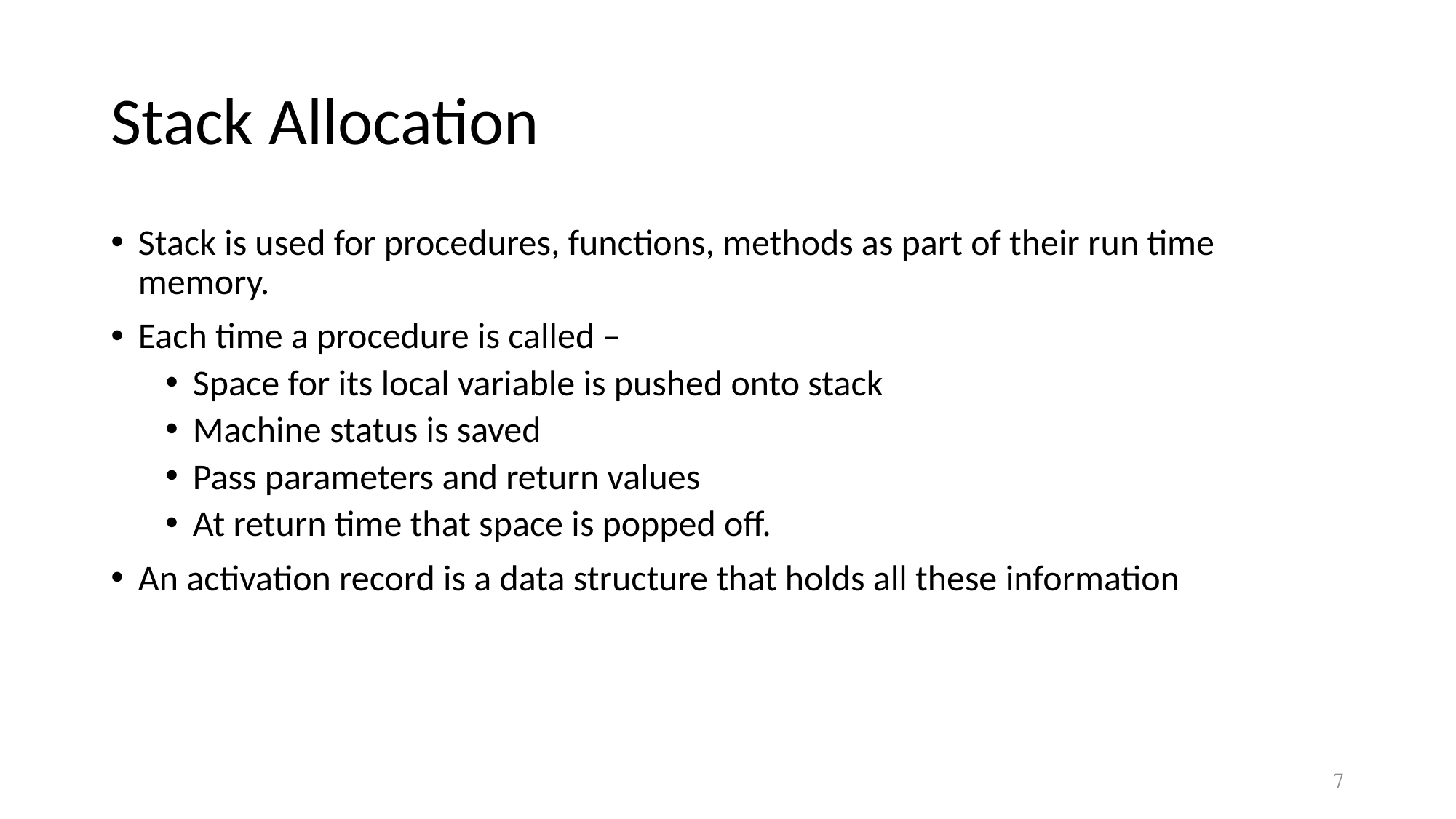

# Stack Allocation
Stack is used for procedures, functions, methods as part of their run time memory.
Each time a procedure is called –
Space for its local variable is pushed onto stack
Machine status is saved
Pass parameters and return values
At return time that space is popped off.
An activation record is a data structure that holds all these information

7